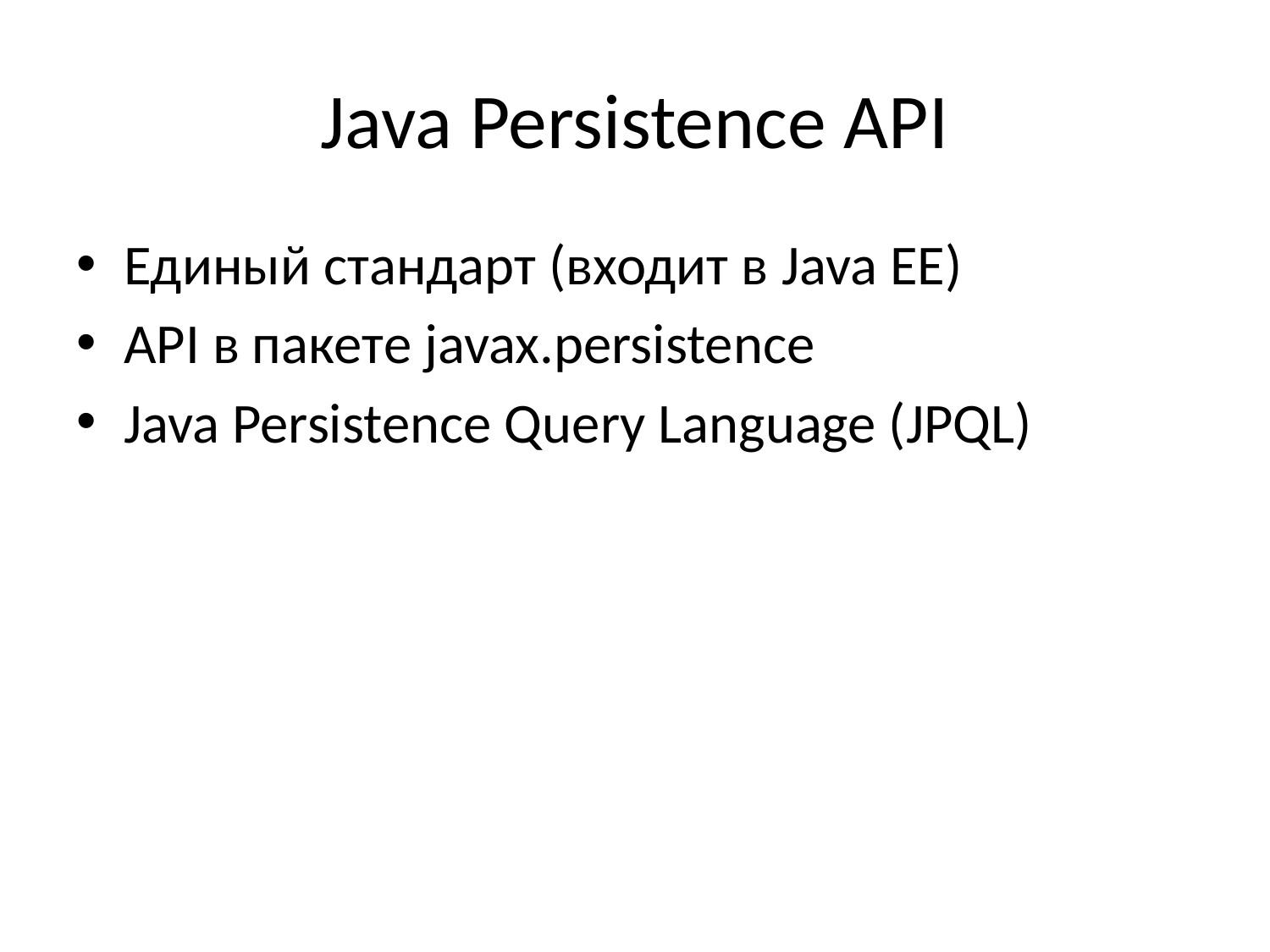

# Java Persistence API
Единый стандарт (входит в Java EE)
API в пакете javax.persistence
Java Persistence Query Language (JPQL)